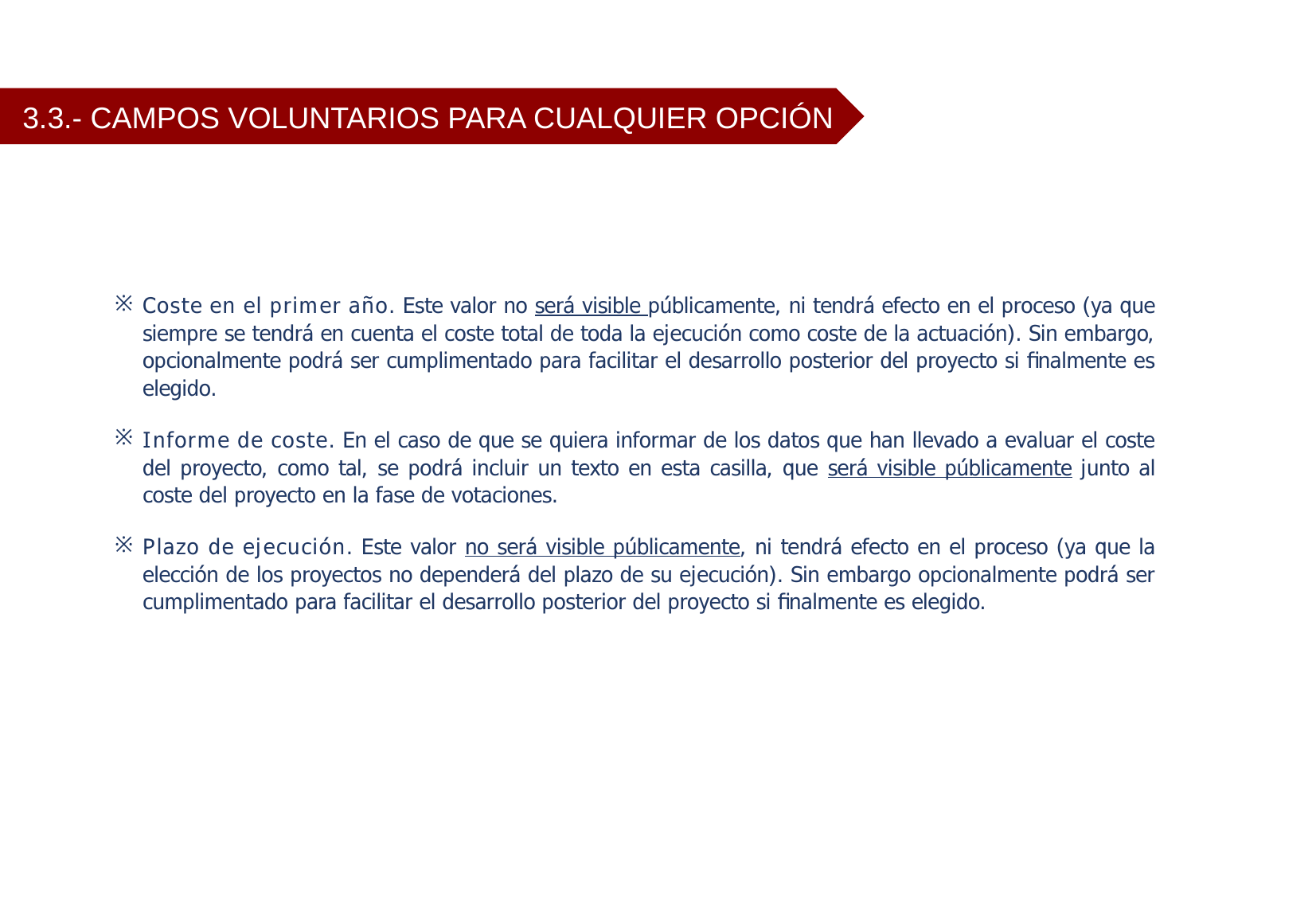

3.3.- Campos Voluntarios para cualquier opción

Coste en el primer año. Este valor no será visible públicamente, ni tendrá efecto en el proceso (ya que siempre se tendrá en cuenta el coste total de toda la ejecución como coste de la actuación). Sin embargo, opcionalmente podrá ser cumplimentado para facilitar el desarrollo posterior del proyecto si finalmente es elegido.

Informe de coste. En el caso de que se quiera informar de los datos que han llevado a evaluar el coste del proyecto, como tal, se podrá incluir un texto en esta casilla, que será visible públicamente junto al coste del proyecto en la fase de votaciones.

Plazo de ejecución. Este valor no será visible públicamente, ni tendrá efecto en el proceso (ya que la elección de los proyectos no dependerá del plazo de su ejecución). Sin embargo opcionalmente podrá ser cumplimentado para facilitar el desarrollo posterior del proyecto si finalmente es elegido.
13